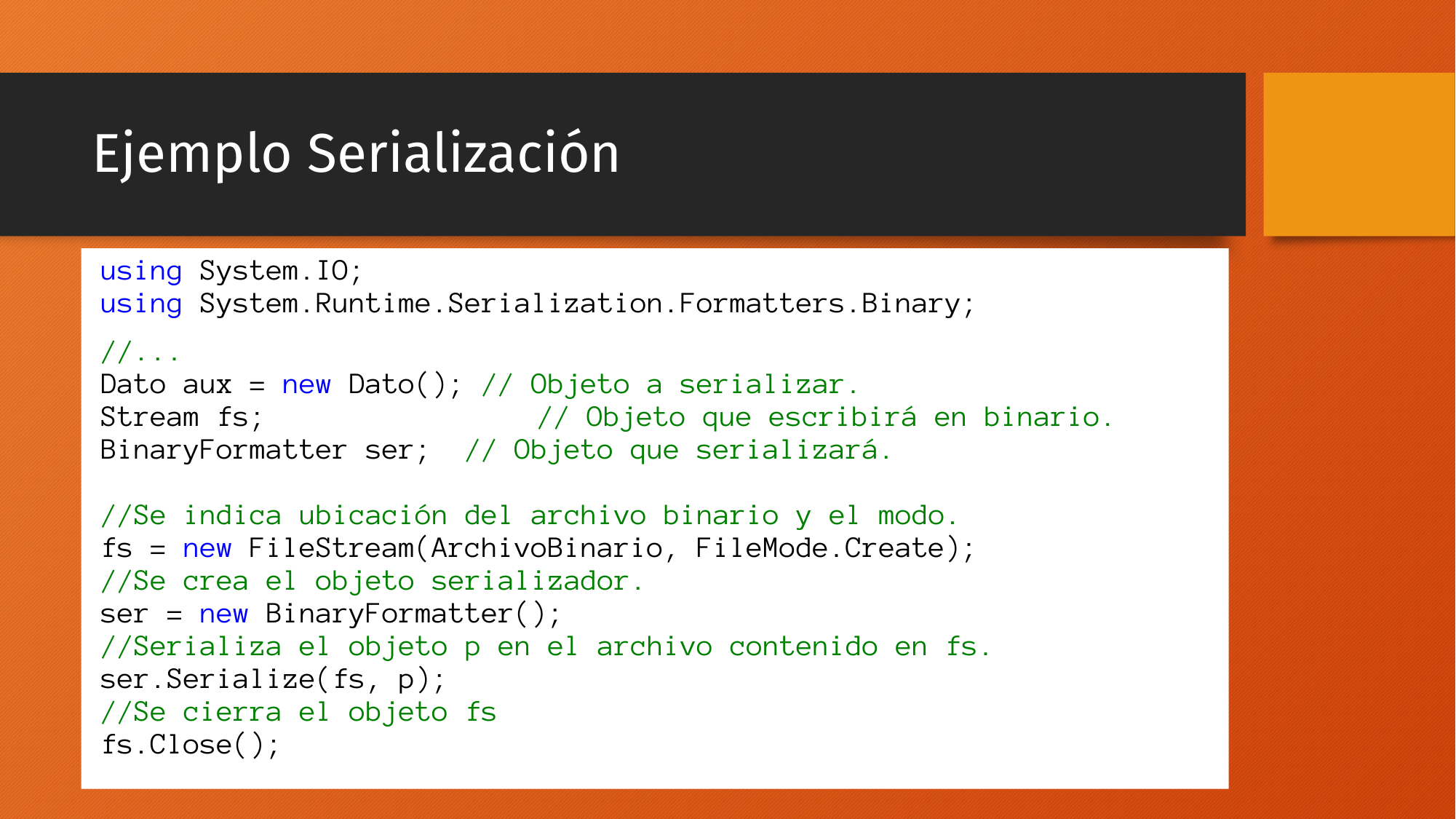

# Ejemplo Serialización
using System.IO;
using System.Runtime.Serialization.Formatters.Binary;
//...
Dato aux = new Dato(); // Objeto a serializar.
Stream fs;         		// Objeto que escribirá en binario.
BinaryFormatter ser;  // Objeto que serializará.

//Se indica ubicación del archivo binario y el modo.
fs = new FileStream(ArchivoBinario, FileMode.Create);
//Se crea el objeto serializador.
ser = new BinaryFormatter();
//Serializa el objeto p en el archivo contenido en fs.
ser.Serialize(fs, p);
//Se cierra el objeto fs
fs.Close();